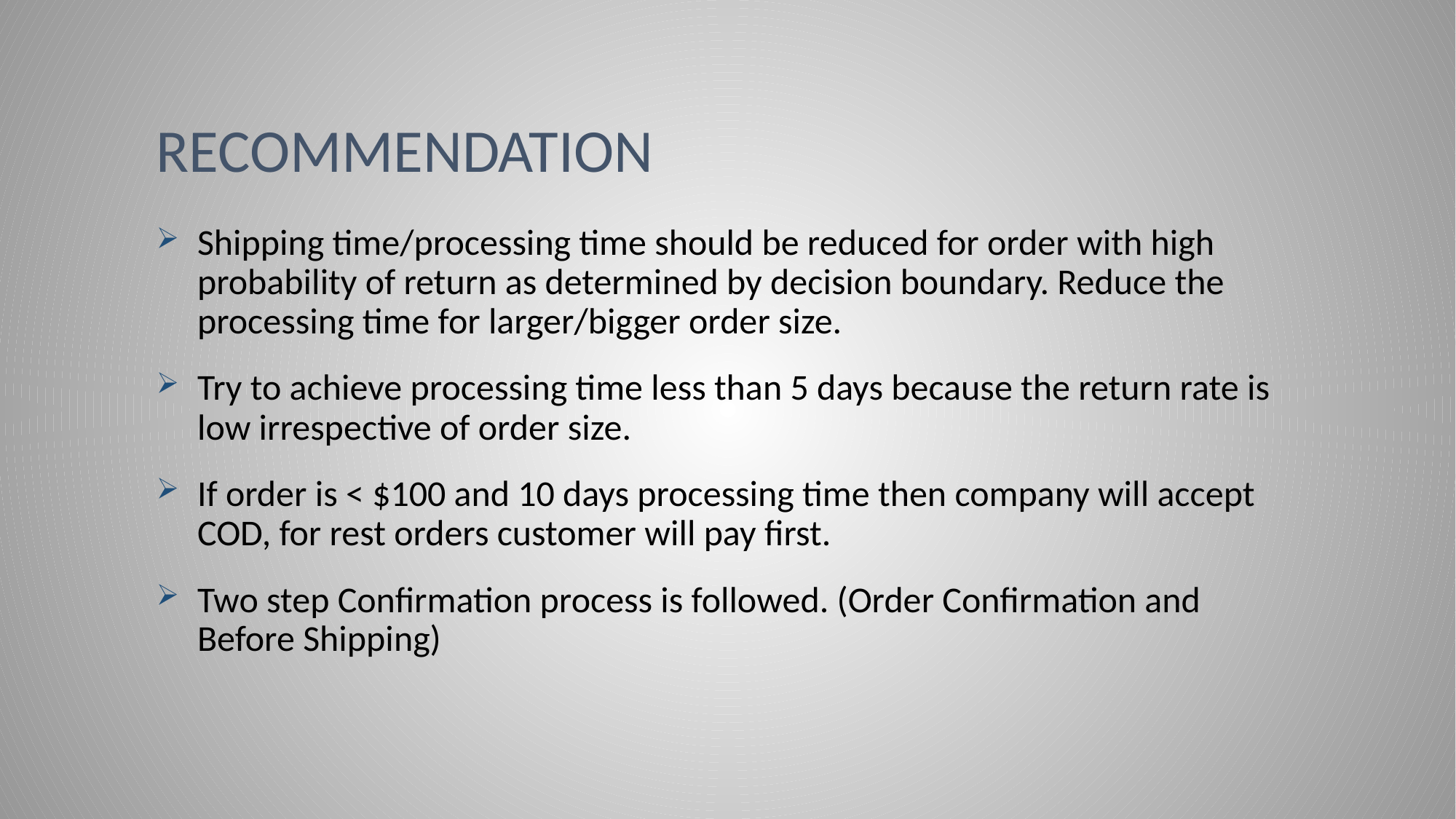

# Recommendation
Shipping time/processing time should be reduced for order with high probability of return as determined by decision boundary. Reduce the processing time for larger/bigger order size.
Try to achieve processing time less than 5 days because the return rate is low irrespective of order size.
If order is < $100 and 10 days processing time then company will accept COD, for rest orders customer will pay first.
Two step Confirmation process is followed. (Order Confirmation and Before Shipping)